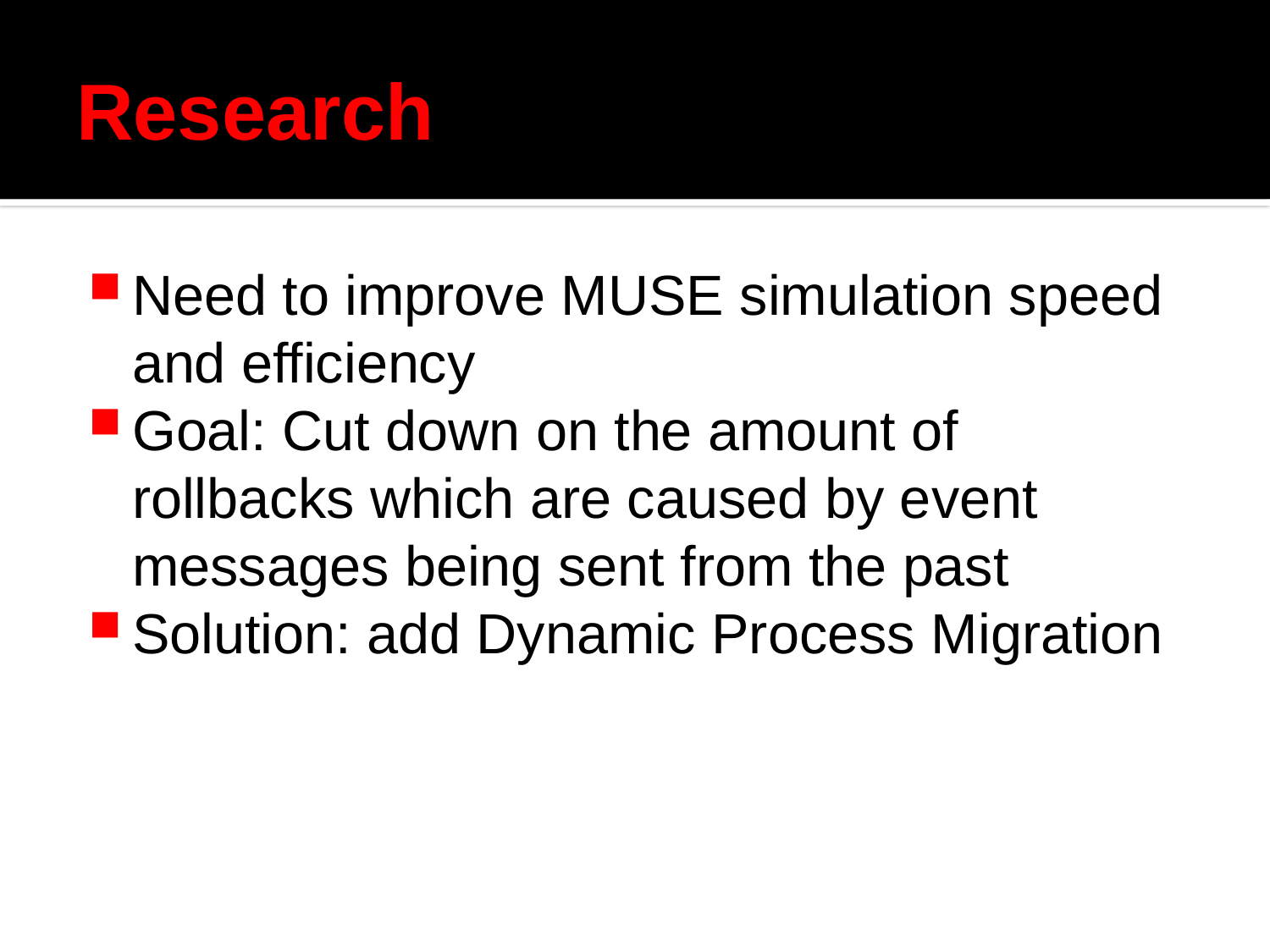

# Research
Need to improve MUSE simulation speed and efficiency
Goal: Cut down on the amount of rollbacks which are caused by event messages being sent from the past
Solution: add Dynamic Process Migration